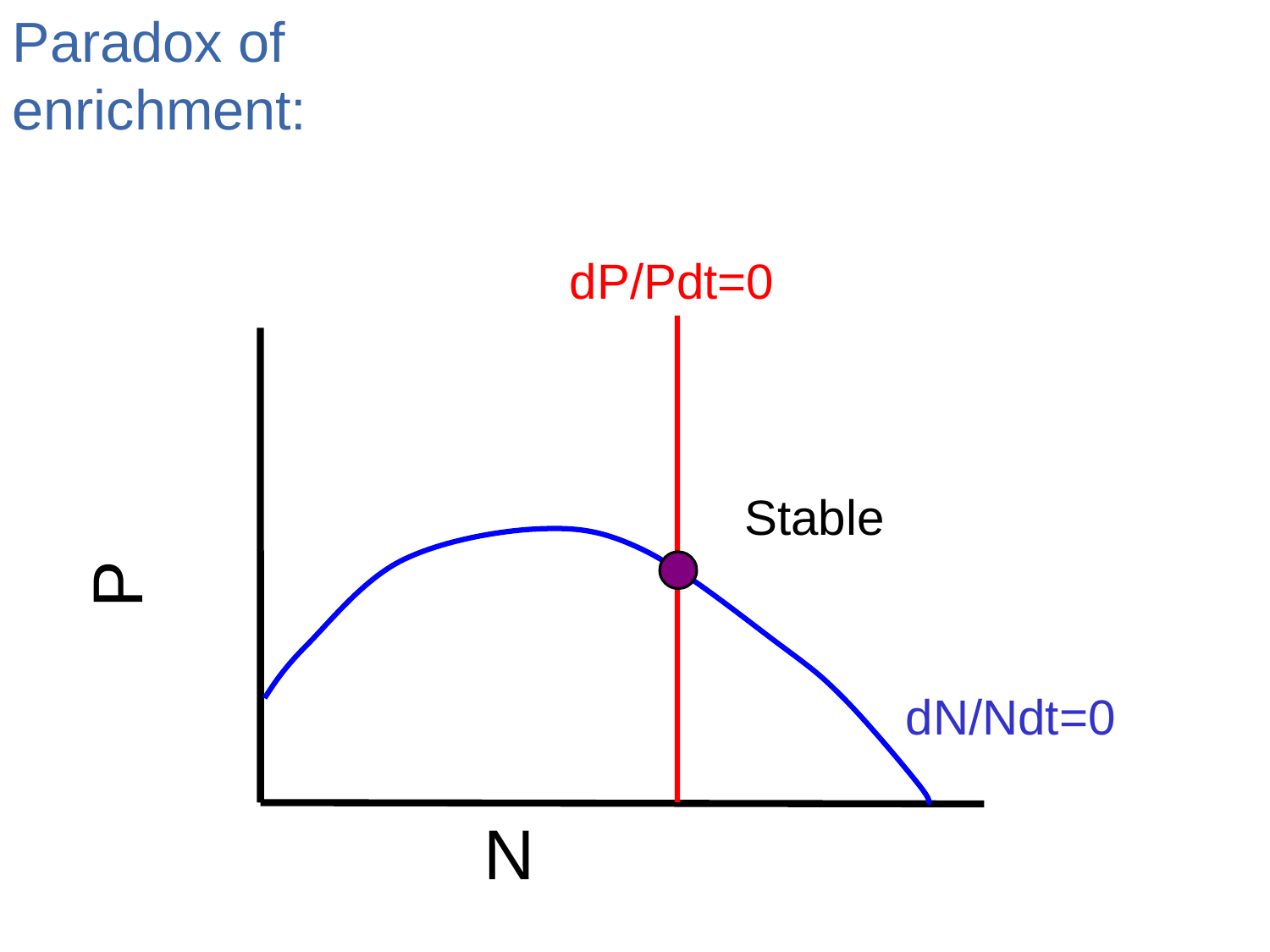

Paradox of enrichment:
dP/Pdt=0

P
N

Stable

dN/Ndt=0